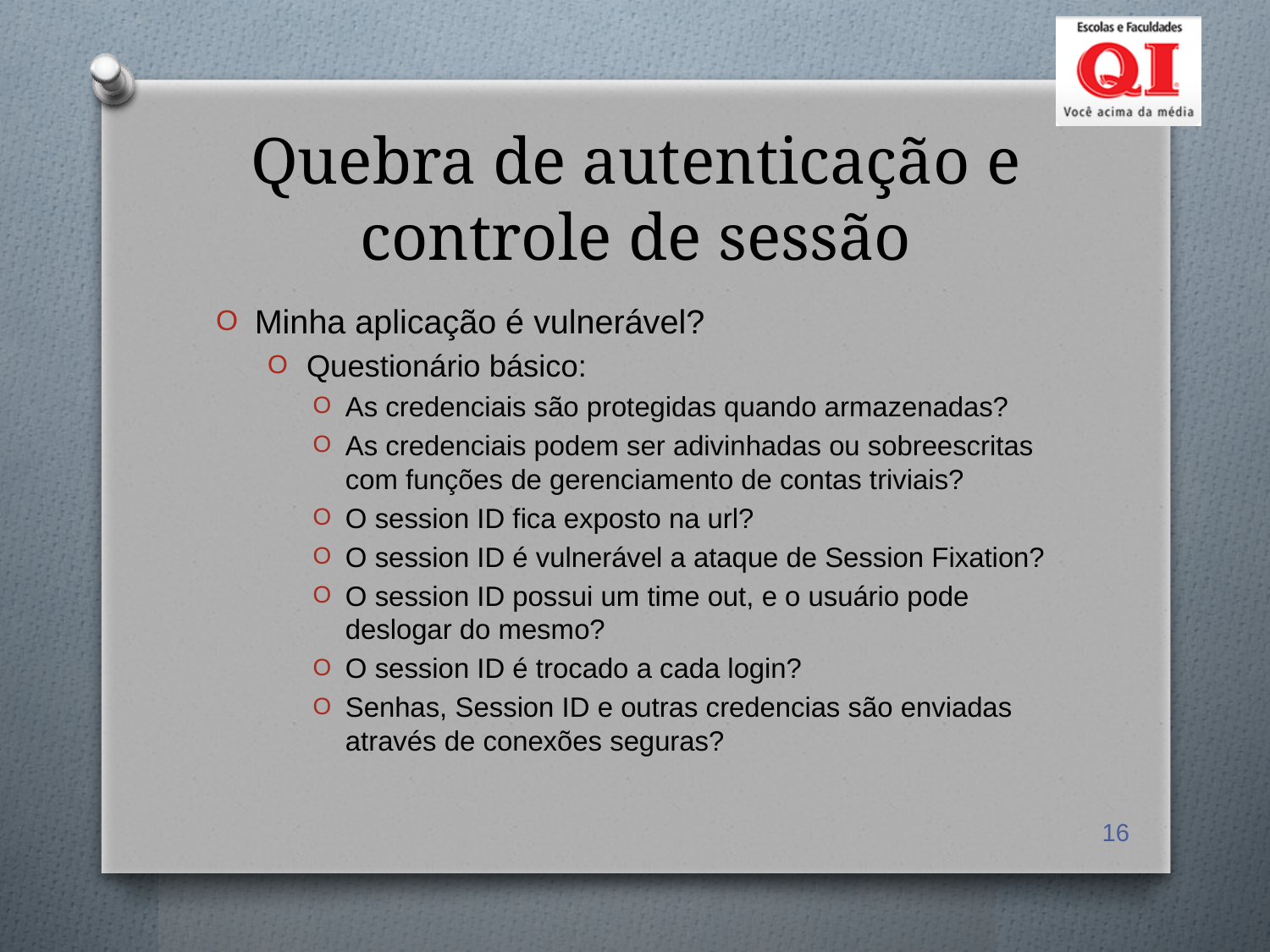

# Quebra de autenticação e controle de sessão
Minha aplicação é vulnerável?
Questionário básico:
As credenciais são protegidas quando armazenadas?
As credenciais podem ser adivinhadas ou sobreescritas com funções de gerenciamento de contas triviais?
O session ID fica exposto na url?
O session ID é vulnerável a ataque de Session Fixation?
O session ID possui um time out, e o usuário pode deslogar do mesmo?
O session ID é trocado a cada login?
Senhas, Session ID e outras credencias são enviadas  através de conexões seguras?
16